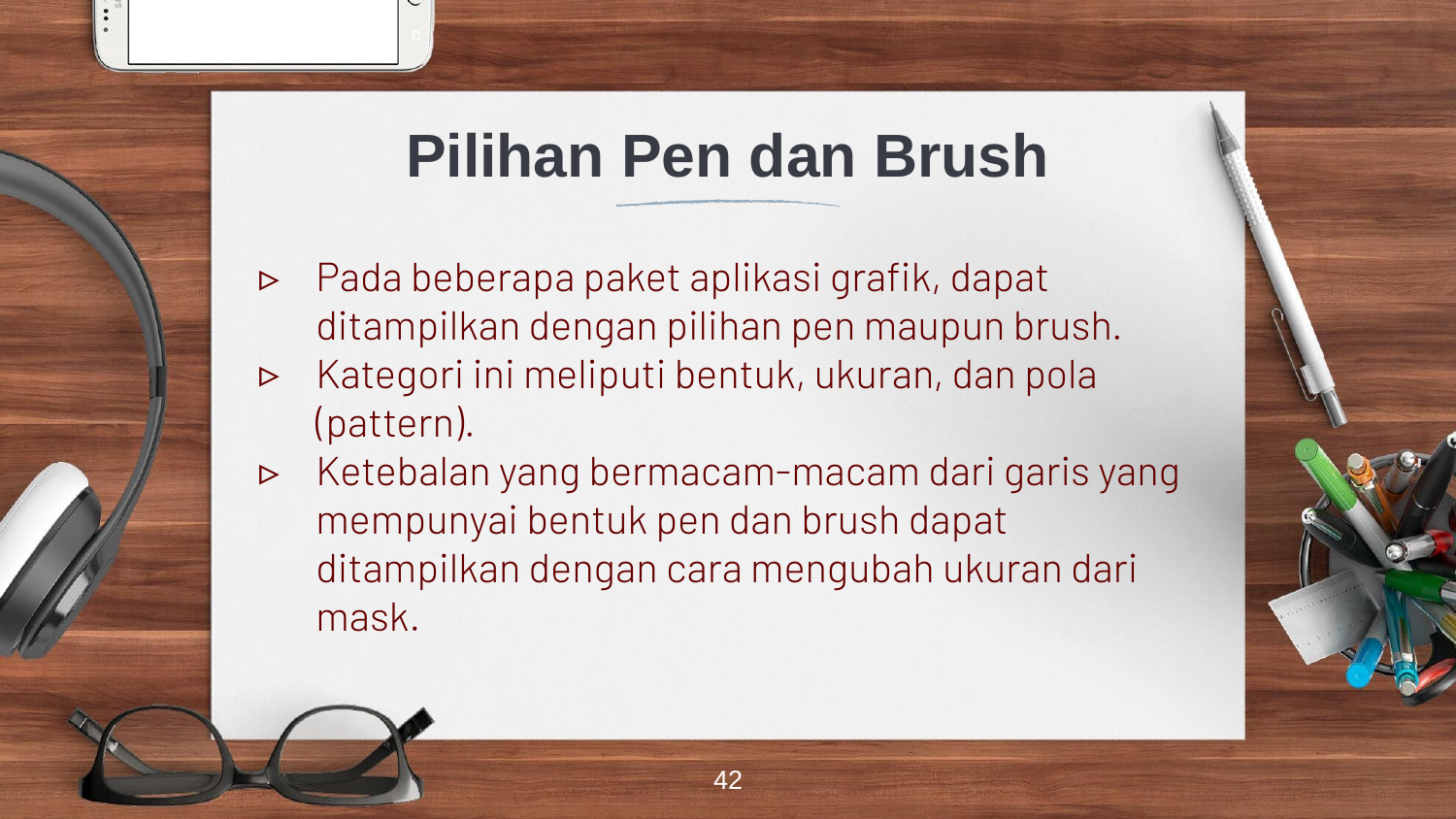

# Pilihan Pen dan Brush
Pada beberapa paket aplikasi grafik, dapat ditampilkan dengan pilihan pen maupun brush.
Kategori ini meliputi bentuk, ukuran, dan pola (pattern).
Ketebalan yang bermacam-macam dari garis yang mempunyai bentuk pen dan brush dapat ditampilkan dengan cara mengubah ukuran dari mask.

42